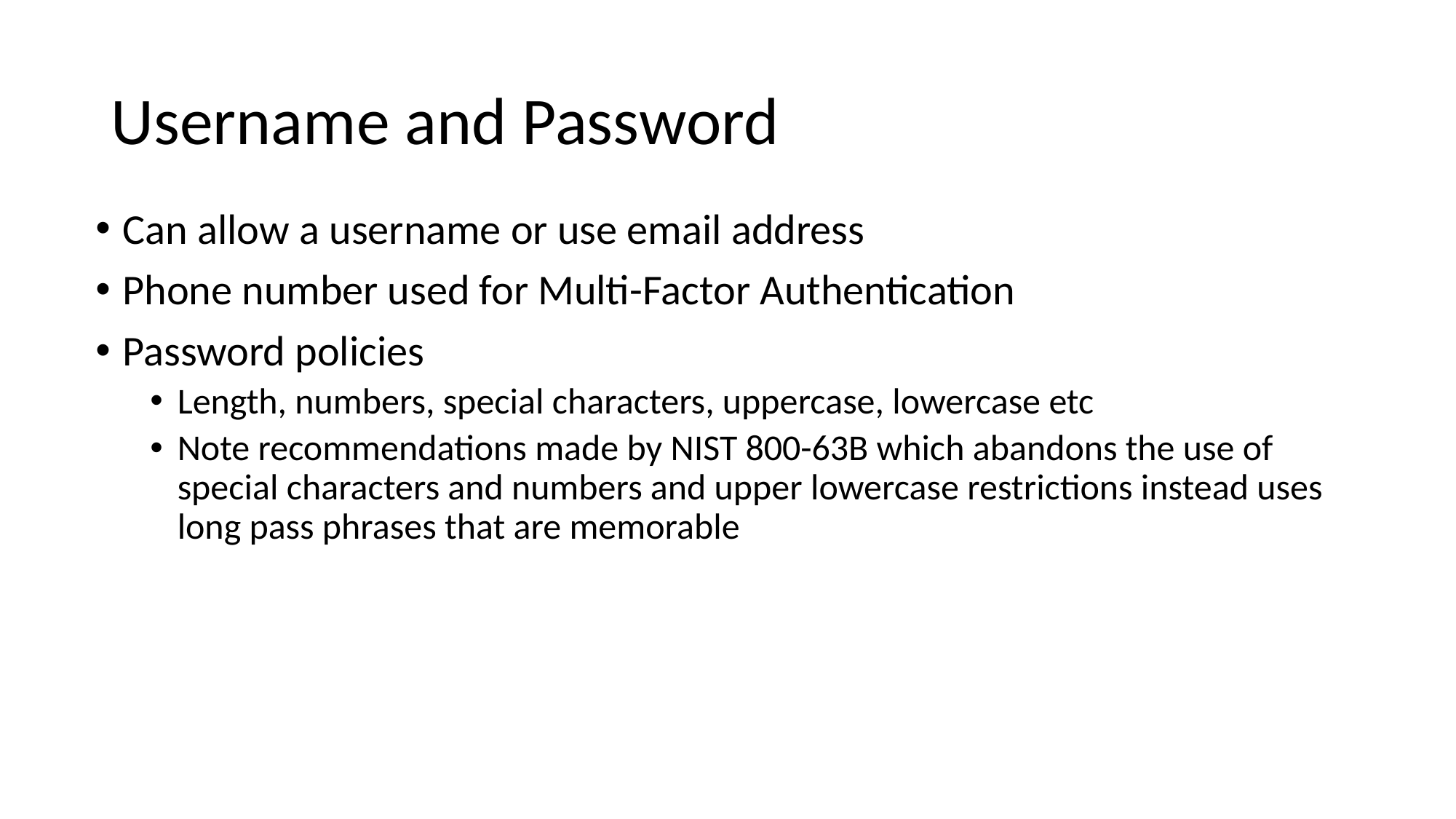

# Username and Password
Can allow a username or use email address
Phone number used for Multi-Factor Authentication
Password policies
Length, numbers, special characters, uppercase, lowercase etc
Note recommendations made by NIST 800-63B which abandons the use of special characters and numbers and upper lowercase restrictions instead uses long pass phrases that are memorable